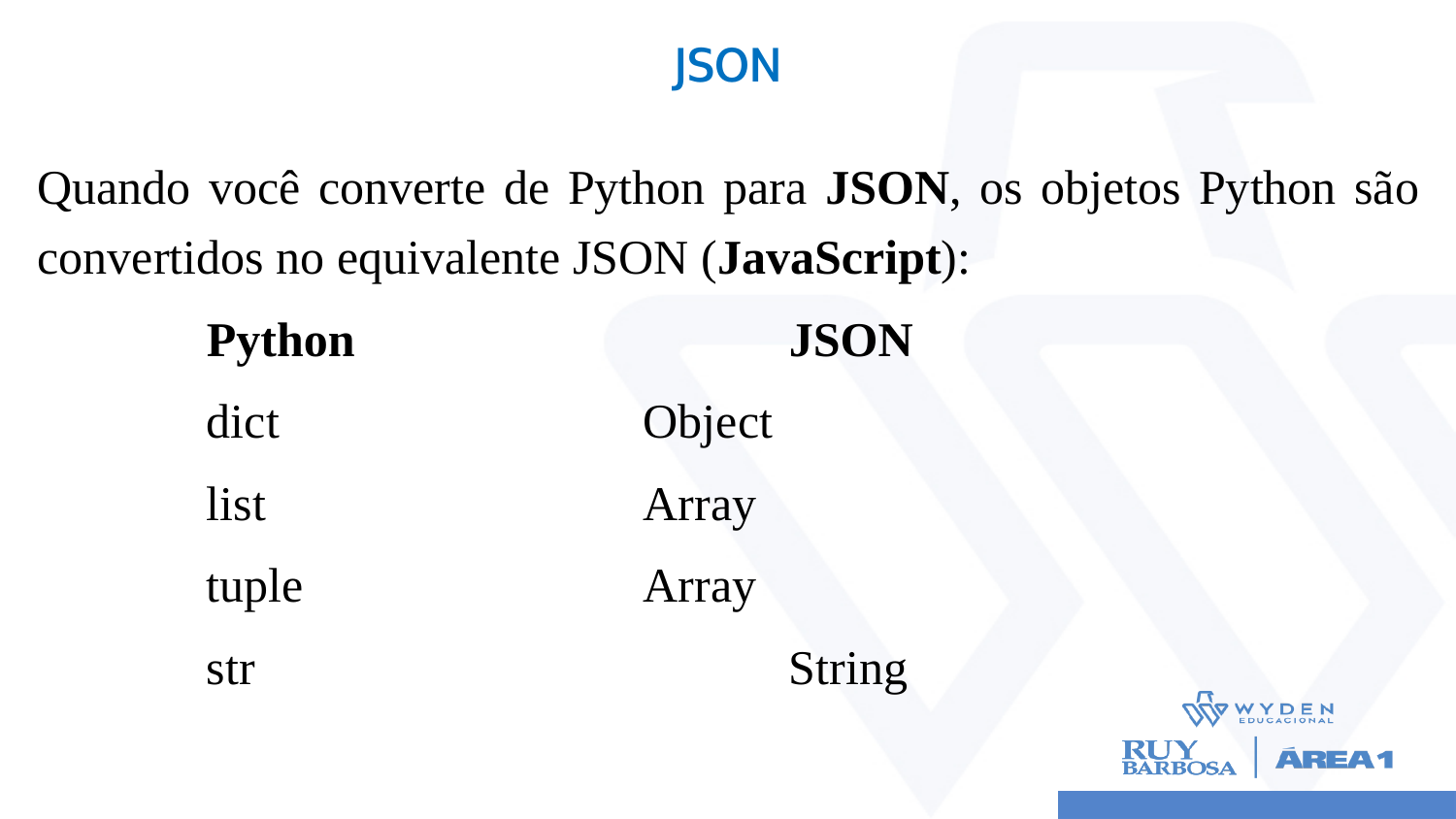

# JSON
Quando você converte de Python para JSON, os objetos Python são convertidos no equivalente JSON (JavaScript):
Python			JSON
dict			Object
list			Array
tuple			Array
str				String